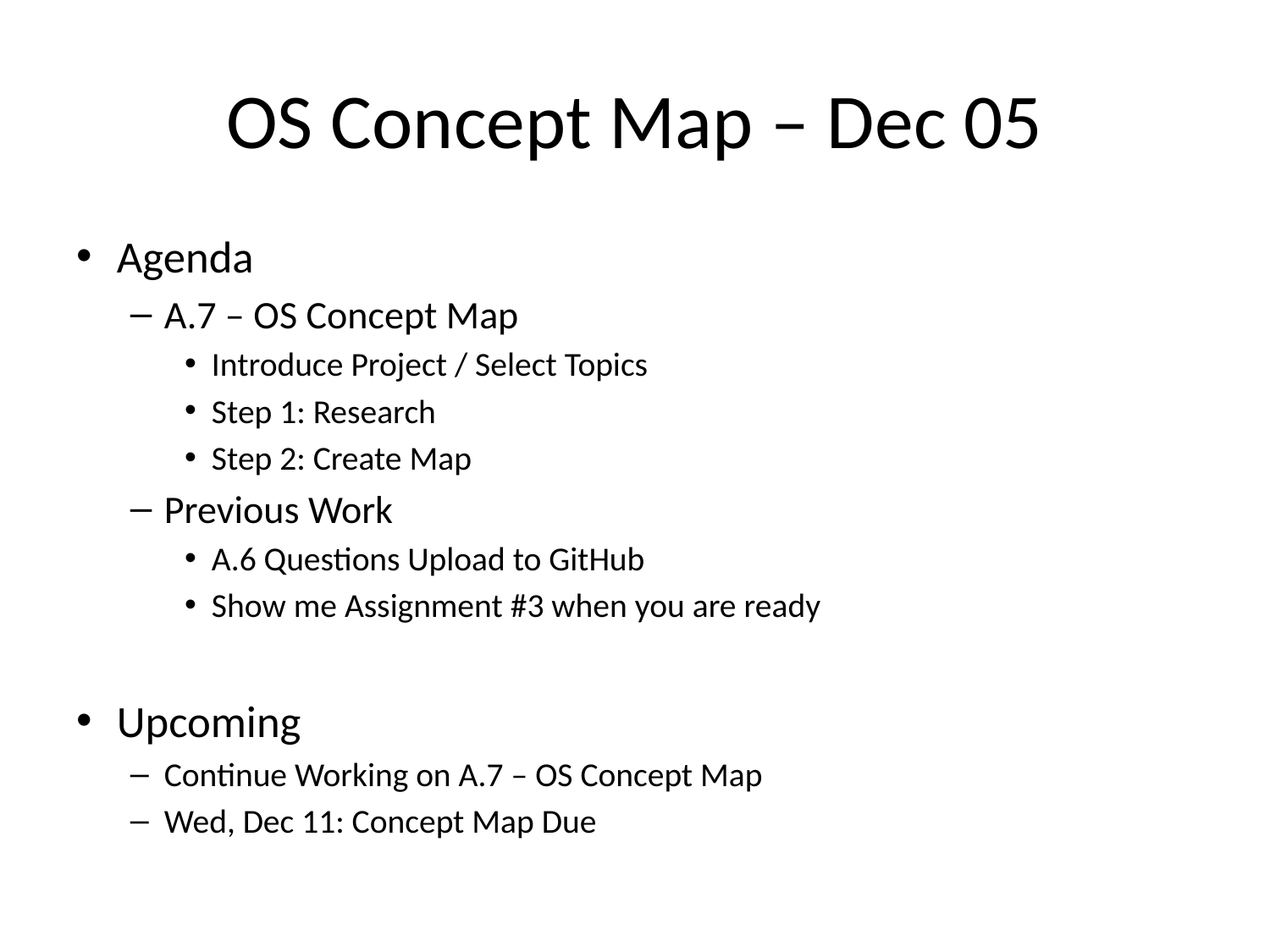

# OS Concept Map – Dec 05
Agenda
A.7 – OS Concept Map
Introduce Project / Select Topics
Step 1: Research
Step 2: Create Map
Previous Work
A.6 Questions Upload to GitHub
Show me Assignment #3 when you are ready

Upcoming
Continue Working on A.7 – OS Concept Map
Wed, Dec 11: Concept Map Due